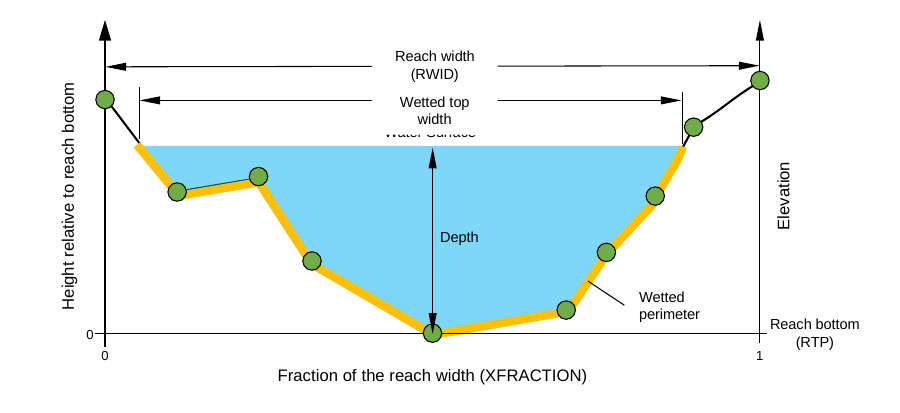

Reach width
(RWID)

Wetted top width

Water Surface

Height relative to reach bottom
Elevation

Depth

Wetted perimeter

Reach bottom
(RTP)
0

0
1
Fraction of the reach width (XFRACTION)